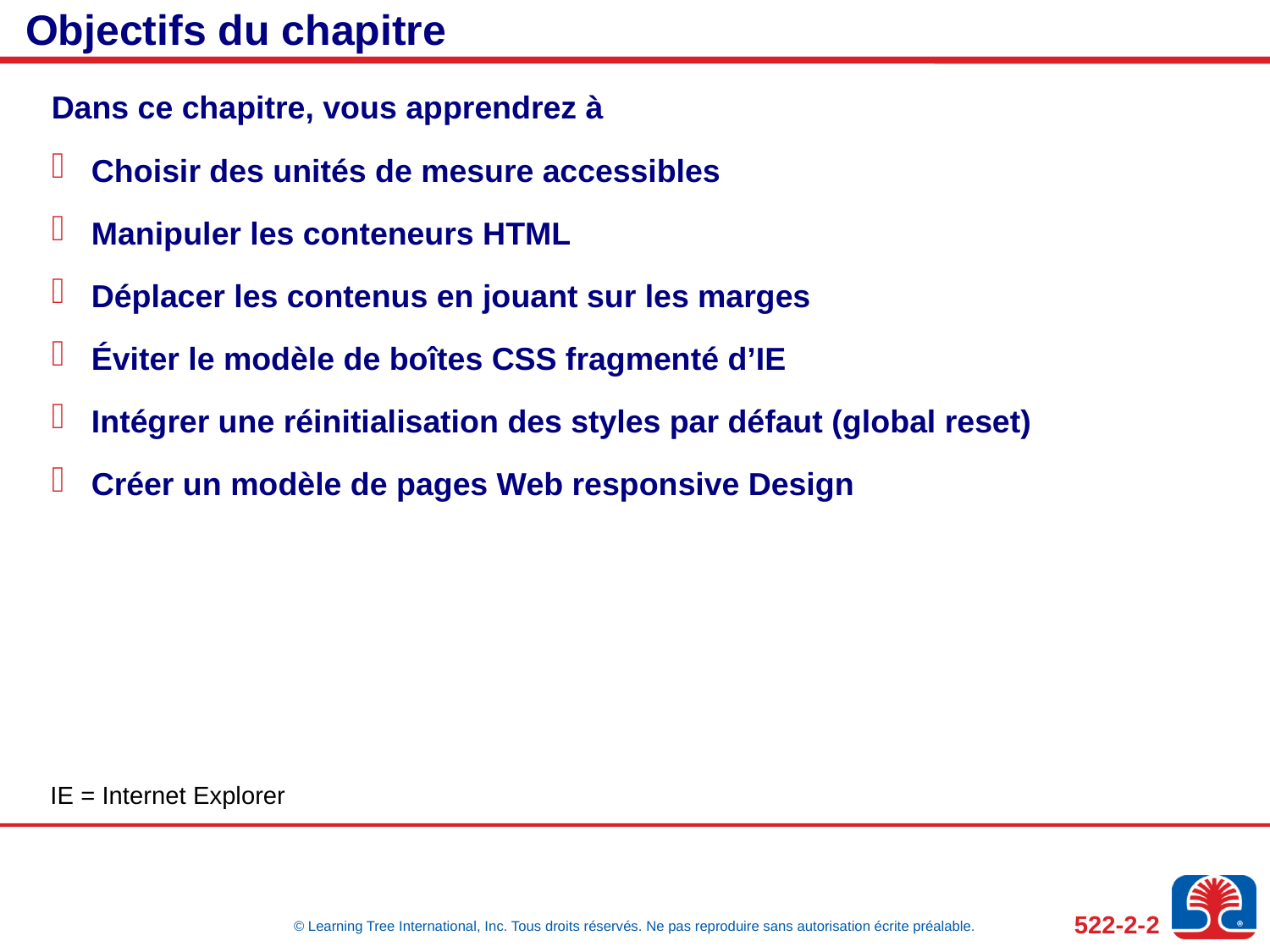

# Objectifs du chapitre
Dans ce chapitre, vous apprendrez à
Choisir des unités de mesure accessibles
Manipuler les conteneurs HTML
Déplacer les contenus en jouant sur les marges
Éviter le modèle de boîtes CSS fragmenté d’IE
Intégrer une réinitialisation des styles par défaut (global reset)
Créer un modèle de pages Web responsive Design
IE = Internet Explorer